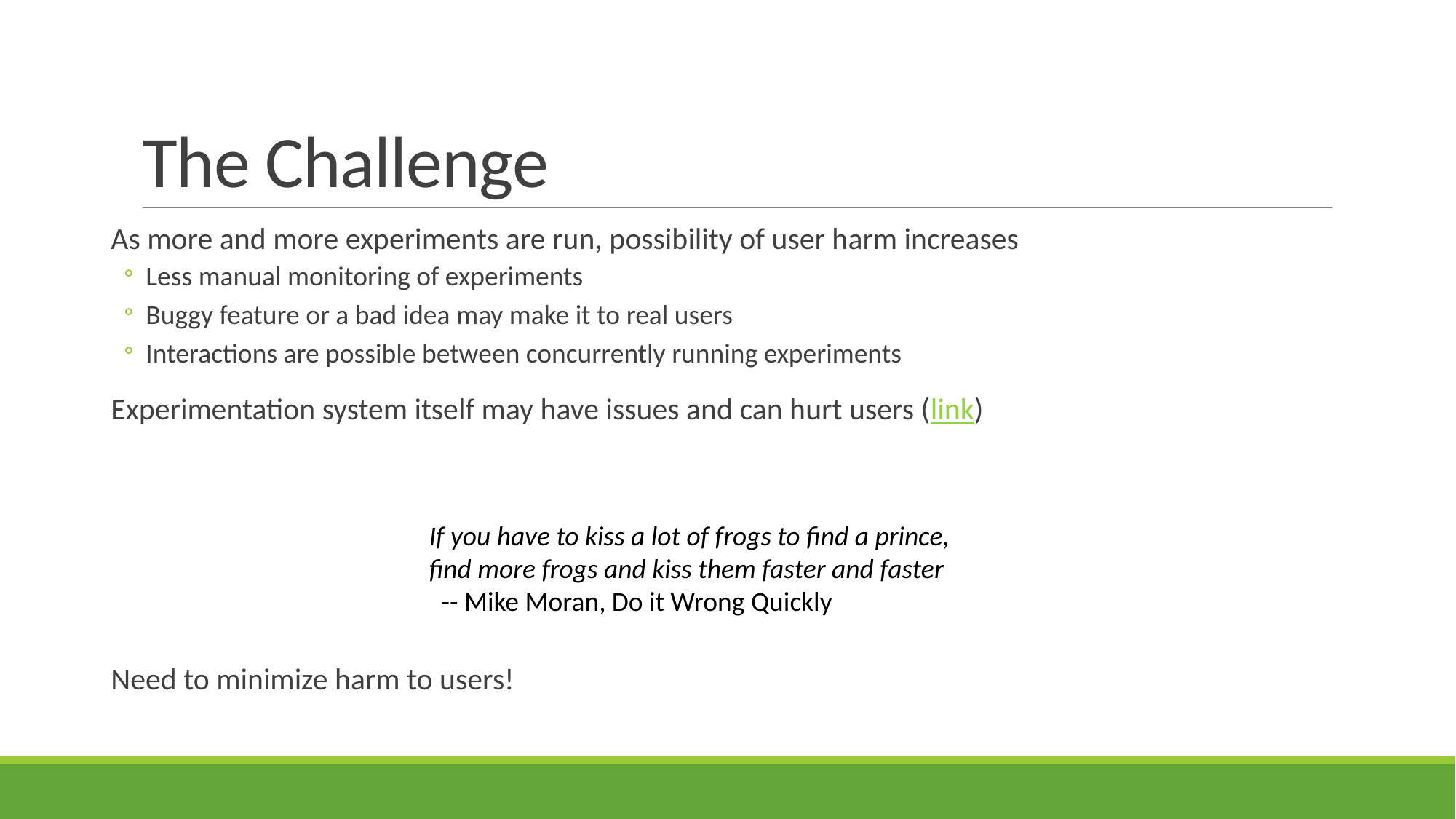

# The Challenge
As more and more experiments are run, possibility of user harm increases
Less manual monitoring of experiments
Buggy feature or a bad idea may make it to real users
Interactions are possible between concurrently running experiments
Experimentation system itself may have issues and can hurt users (link)

Need to minimize harm to users!
If you have to kiss a lot of frogs to find a prince,
find more frogs and kiss them faster and faster
  -- Mike Moran, Do it Wrong Quickly